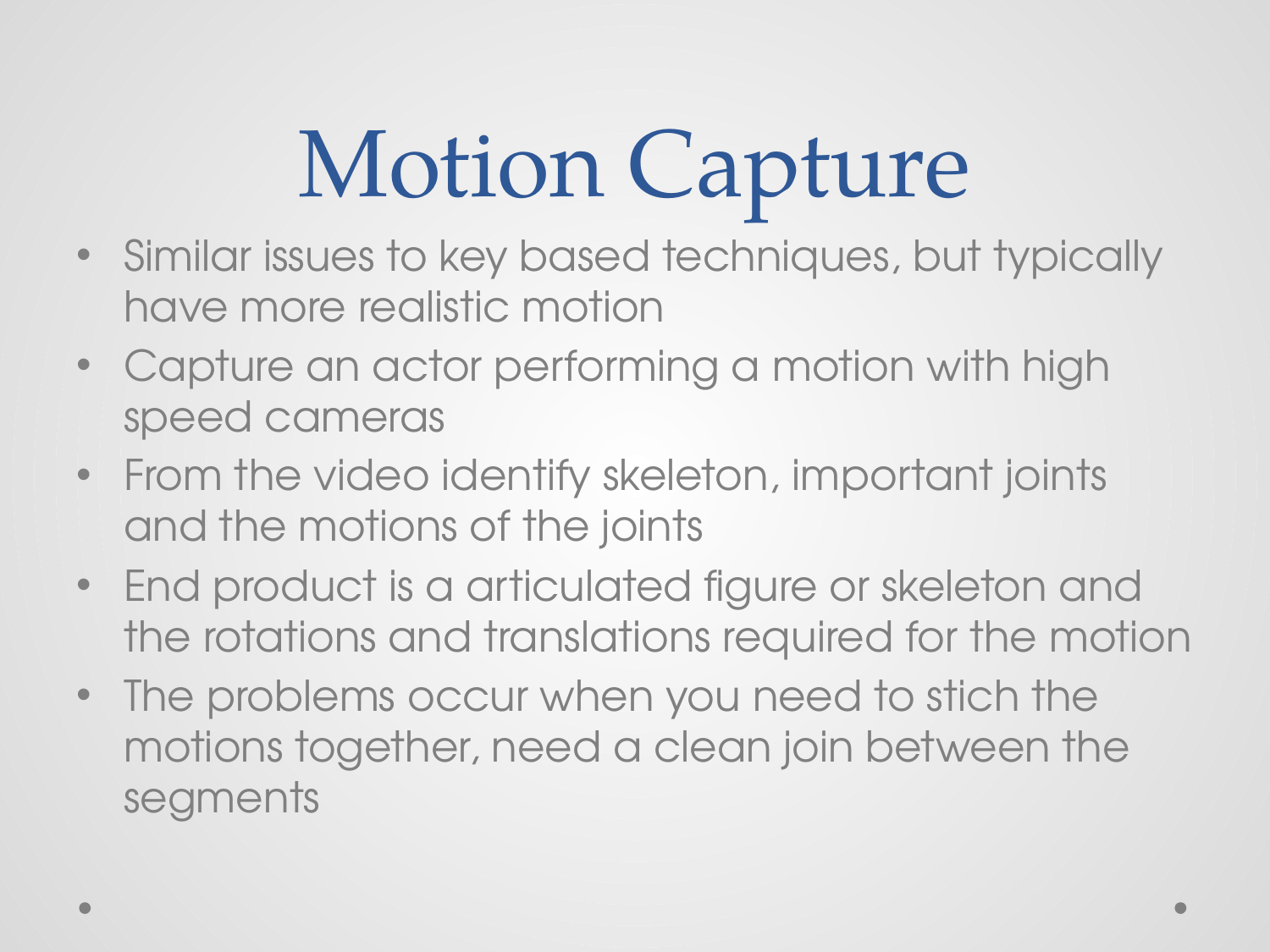

# Motion Capture
Similar issues to key based techniques, but typically have more realistic motion
Capture an actor performing a motion with high speed cameras
From the video identify skeleton, important joints and the motions of the joints
End product is a articulated figure or skeleton and the rotations and translations required for the motion
The problems occur when you need to stich the motions together, need a clean join between the segments